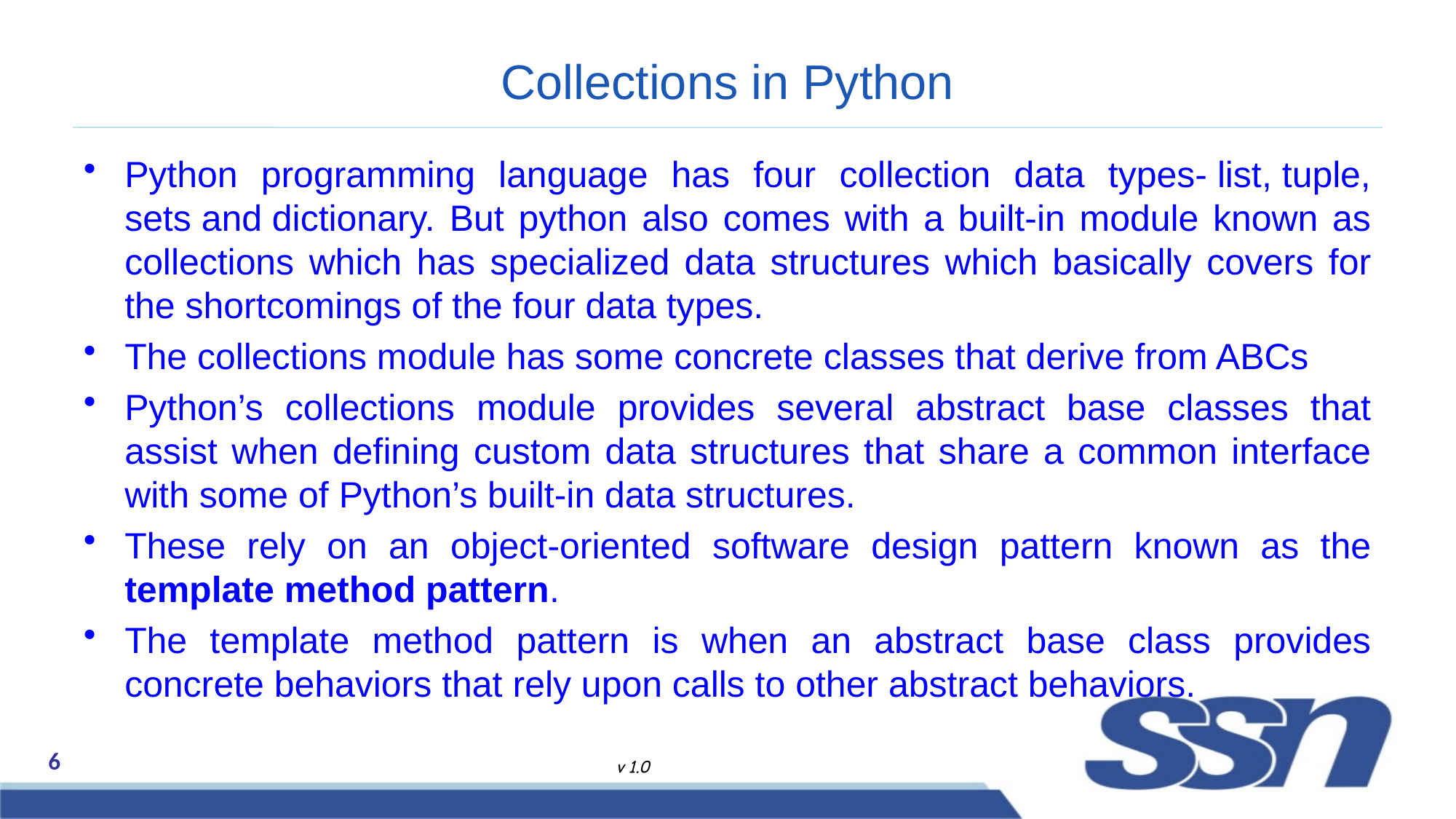

# Collections in Python
Python programming language has four collection data types- list, tuple, sets and dictionary. But python also comes with a built-in module known as collections which has specialized data structures which basically covers for the shortcomings of the four data types.
The collections module has some concrete classes that derive from ABCs
Python’s collections module provides several abstract base classes that assist when defining custom data structures that share a common interface with some of Python’s built-in data structures.
These rely on an object-oriented software design pattern known as the template method pattern.
The template method pattern is when an abstract base class provides concrete behaviors that rely upon calls to other abstract behaviors.